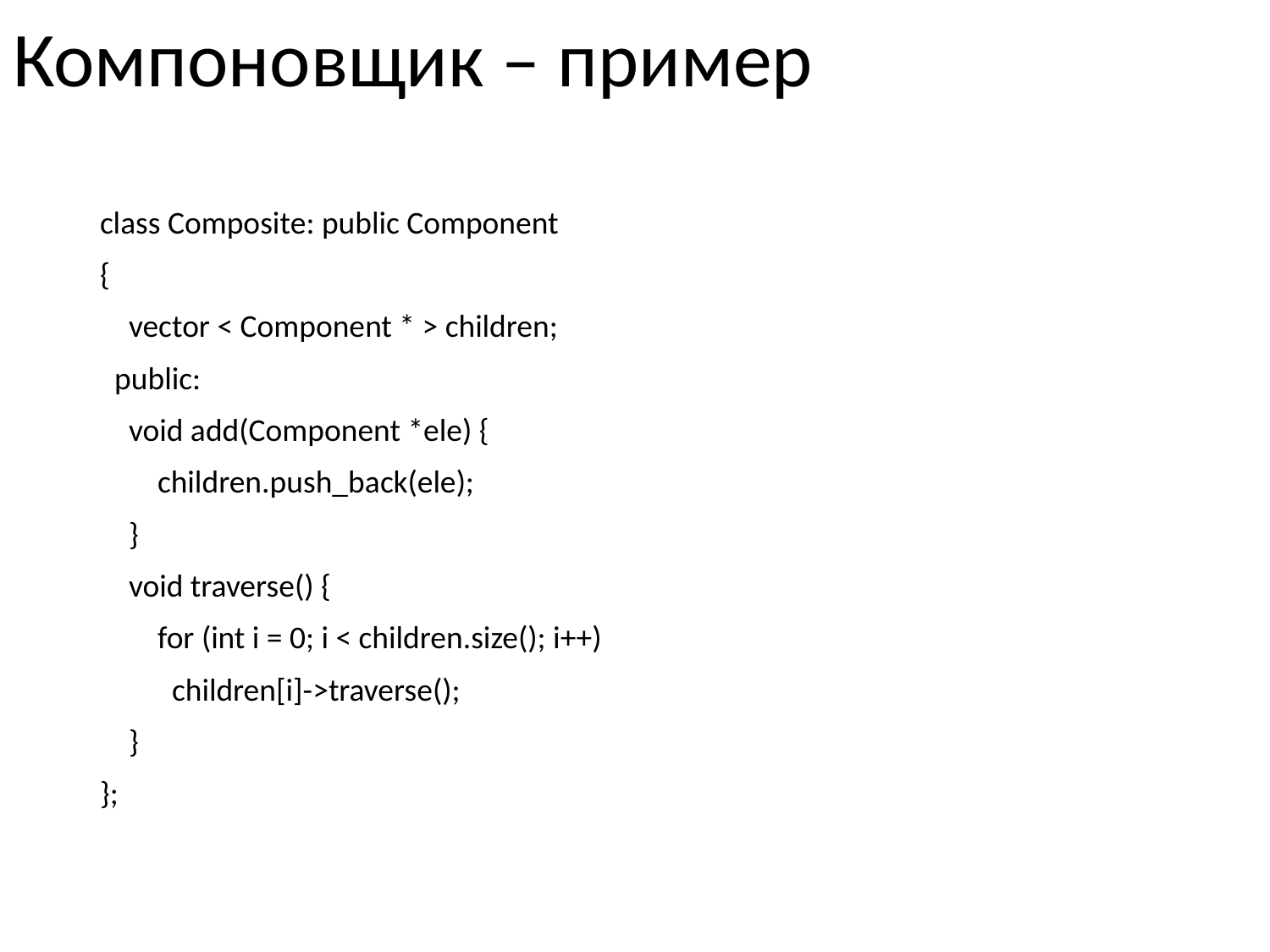

# Компоновщик – пример
class Composite: public Component
{
    vector < Component * > children;
  public:
    void add(Component *ele) {
        children.push_back(ele);
    }
    void traverse() {
        for (int i = 0; i < children.size(); i++)
          children[i]->traverse();
    }
};